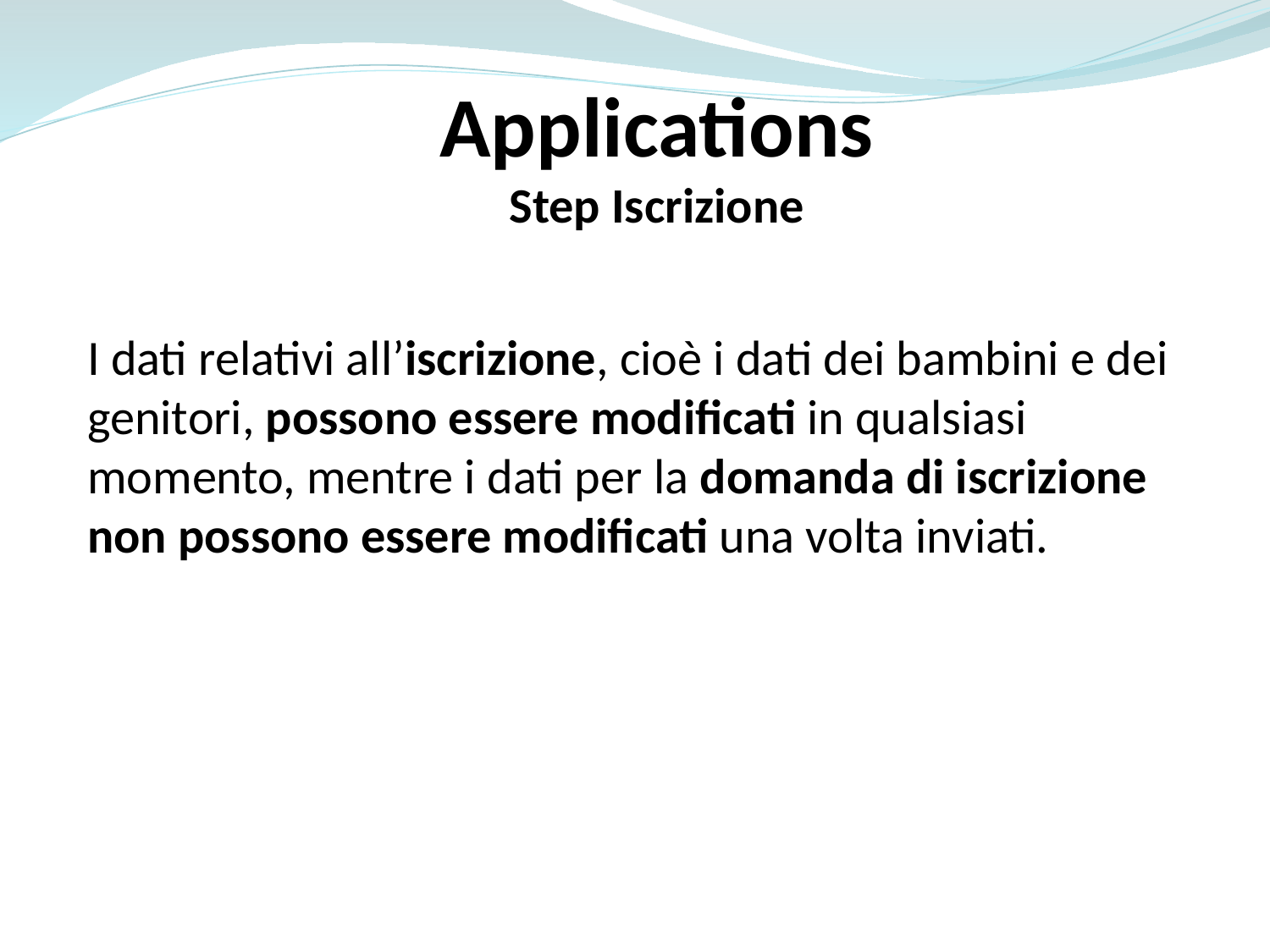

Applications
Step Iscrizione

I dati relativi all’iscrizione, cioè i dati dei bambini e dei genitori, possono essere modificati in qualsiasi momento, mentre i dati per la domanda di iscrizione non possono essere modificati una volta inviati.